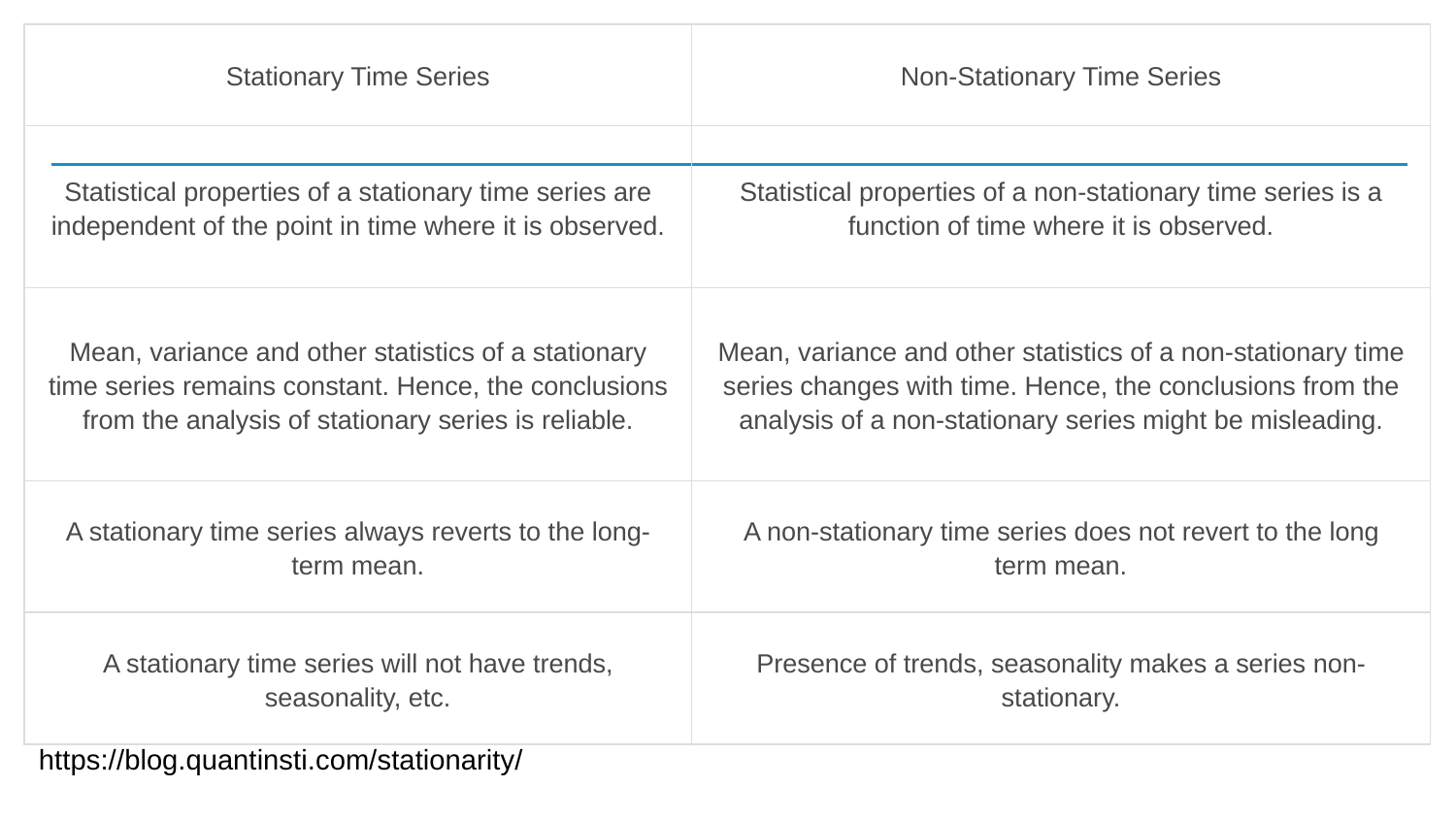

| Stationary Time Series | Non-Stationary Time Series |
| --- | --- |
| Statistical properties of a stationary time series are independent of the point in time where it is observed. | Statistical properties of a non-stationary time series is a function of time where it is observed. |
| Mean, variance and other statistics of a stationary time series remains constant. Hence, the conclusions from the analysis of stationary series is reliable. | Mean, variance and other statistics of a non-stationary time series changes with time. Hence, the conclusions from the analysis of a non-stationary series might be misleading. |
| A stationary time series always reverts to the long-term mean. | A non-stationary time series does not revert to the long term mean. |
| A stationary time series will not have trends, seasonality, etc. | Presence of trends, seasonality makes a series non-stationary. |
#

https://blog.quantinsti.com/stationarity/